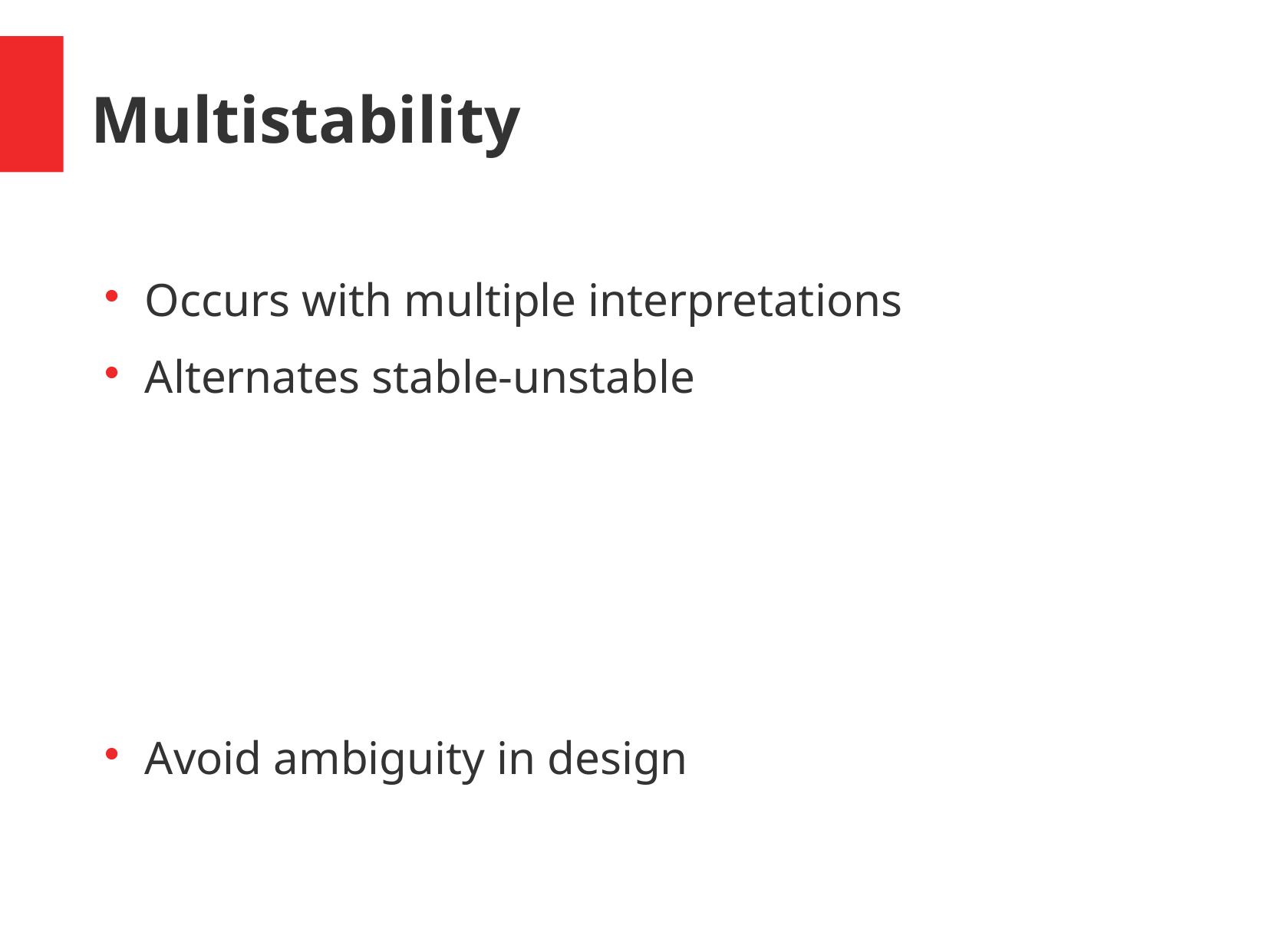

Multistability
Occurs with multiple interpretations
Alternates stable-unstable

Avoid ambiguity in design